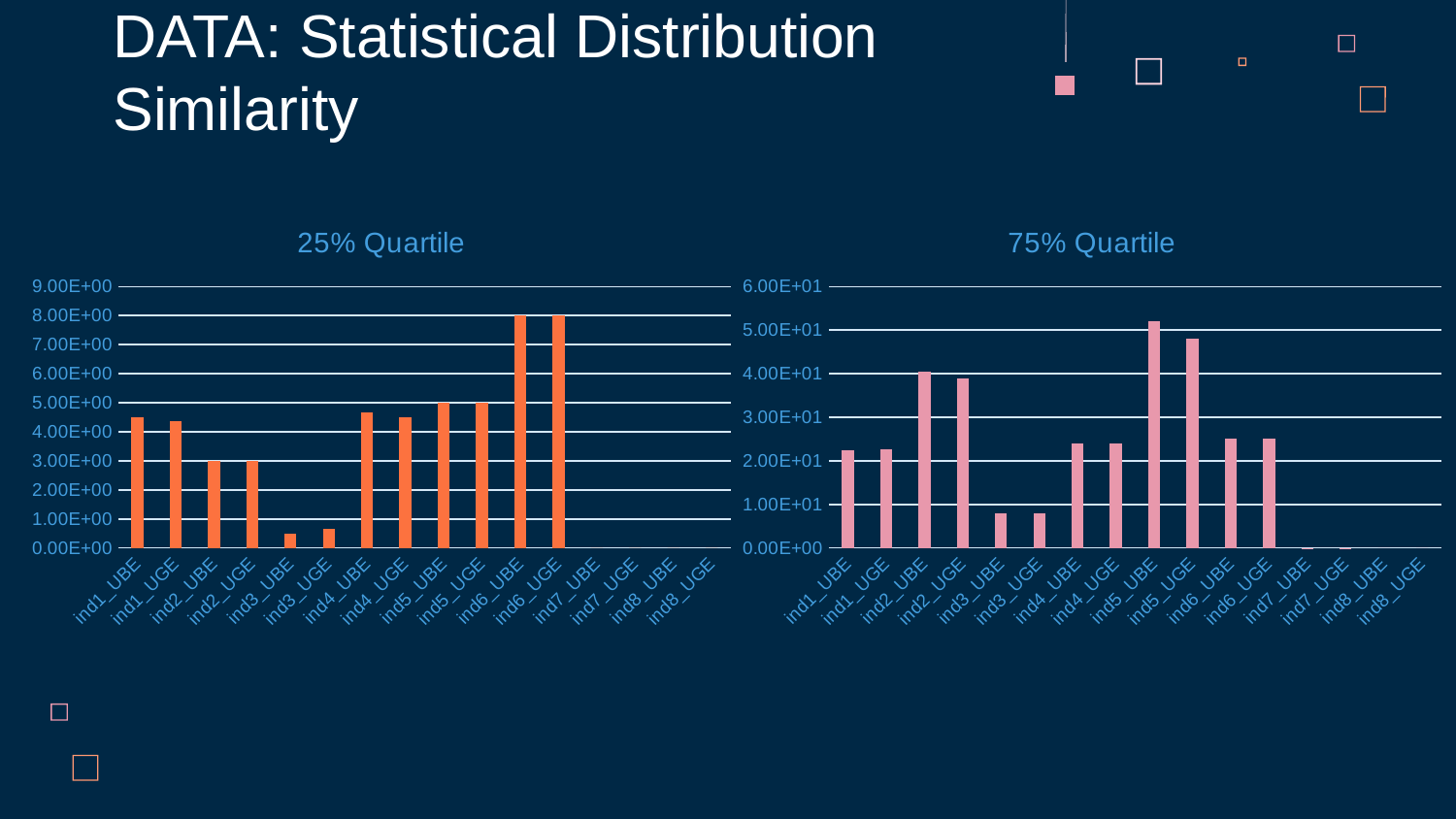

# DATA: Statistical Distribution Similarity

### Chart: 25% Quartile

| Category | 25% |
|---|---|
| ind1_UBE | 4.5 |
| ind1_UGE | 4.38 |
| ind2_UBE | 3.0 |
| ind2_UGE | 3.0 |
| ind3_UBE | 0.5 |
| ind3_UGE | 0.67 |
| ind4_UBE | 4.67 |
| ind4_UGE | 4.5 |
| ind5_UBE | 5.0 |
| ind5_UGE | 5.0 |
| ind6_UBE | 8.0 |
| ind6_UGE | 8.0 |
| ind7_UBE | 0.0 |
| ind7_UGE | 0.0 |
| ind8_UBE | 0.0 |
| ind8_UGE | 0.0 |

### Chart: 75% Quartile

| Category | 75% |
|---|---|
| ind1_UBE | 22.5 |
| ind1_UGE | 22.67 |
| ind2_UBE | 40.5 |
| ind2_UGE | 39.0 |
| ind3_UBE | 8.0 |
| ind3_UGE | 8.0 |
| ind4_UBE | 24.0 |
| ind4_UGE | 24.0 |
| ind5_UBE | 52.0 |
| ind5_UGE | 48.0 |
| ind6_UBE | 25.0 |
| ind6_UGE | 25.0 |
| ind7_UBE | 0.0127 |
| ind7_UGE | 0.014 |
| ind8_UBE | 0.0 |
| ind8_UGE | 0.0 |